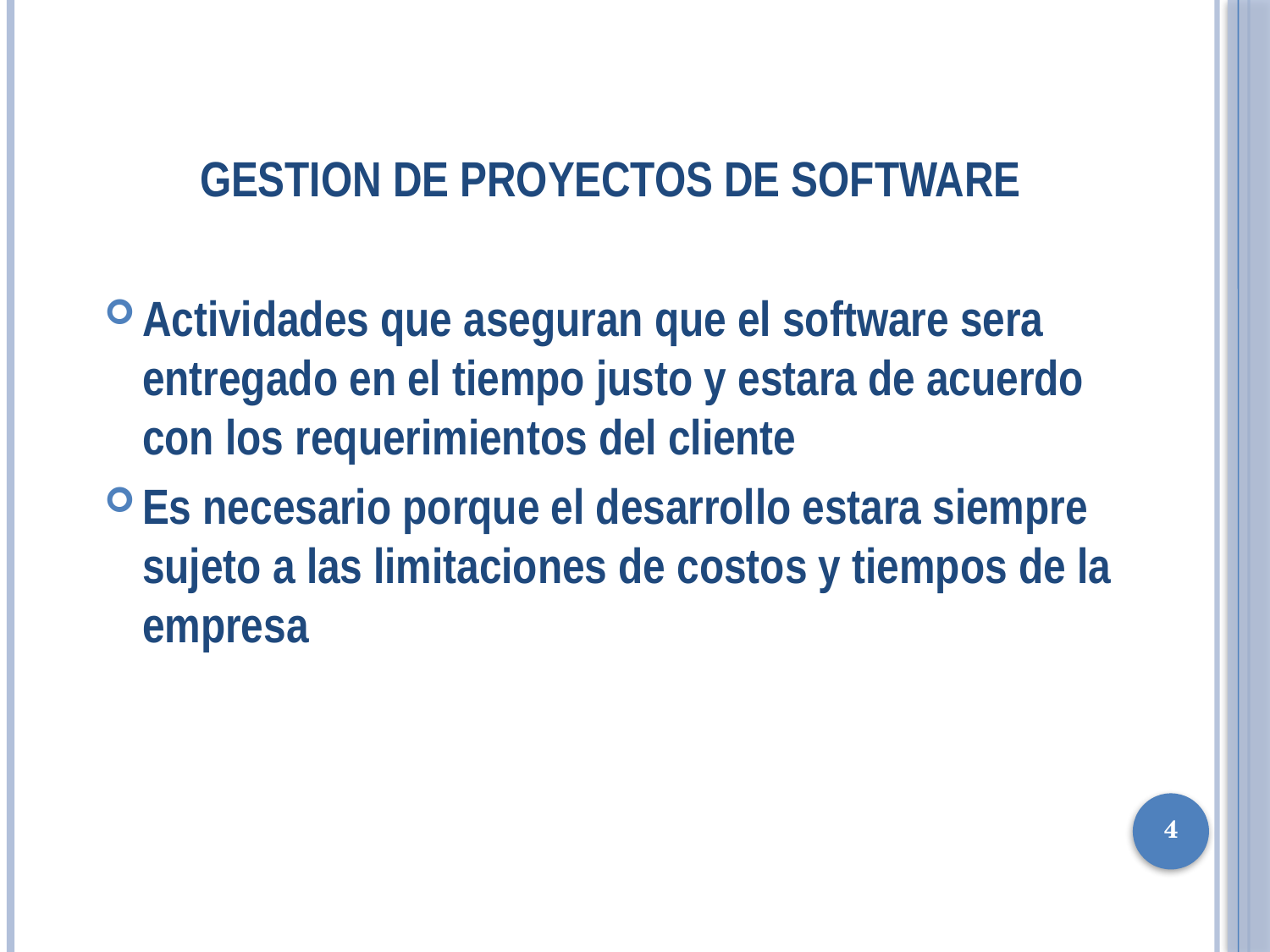

GESTION DE PROYECTOS DE SOFTWARE

Actividades que aseguran que el software sera entregado en el tiempo justo y estara de acuerdo con los requerimientos del cliente
Es necesario porque el desarrollo estara siempre sujeto a las limitaciones de costos y tiempos de la empresa
4